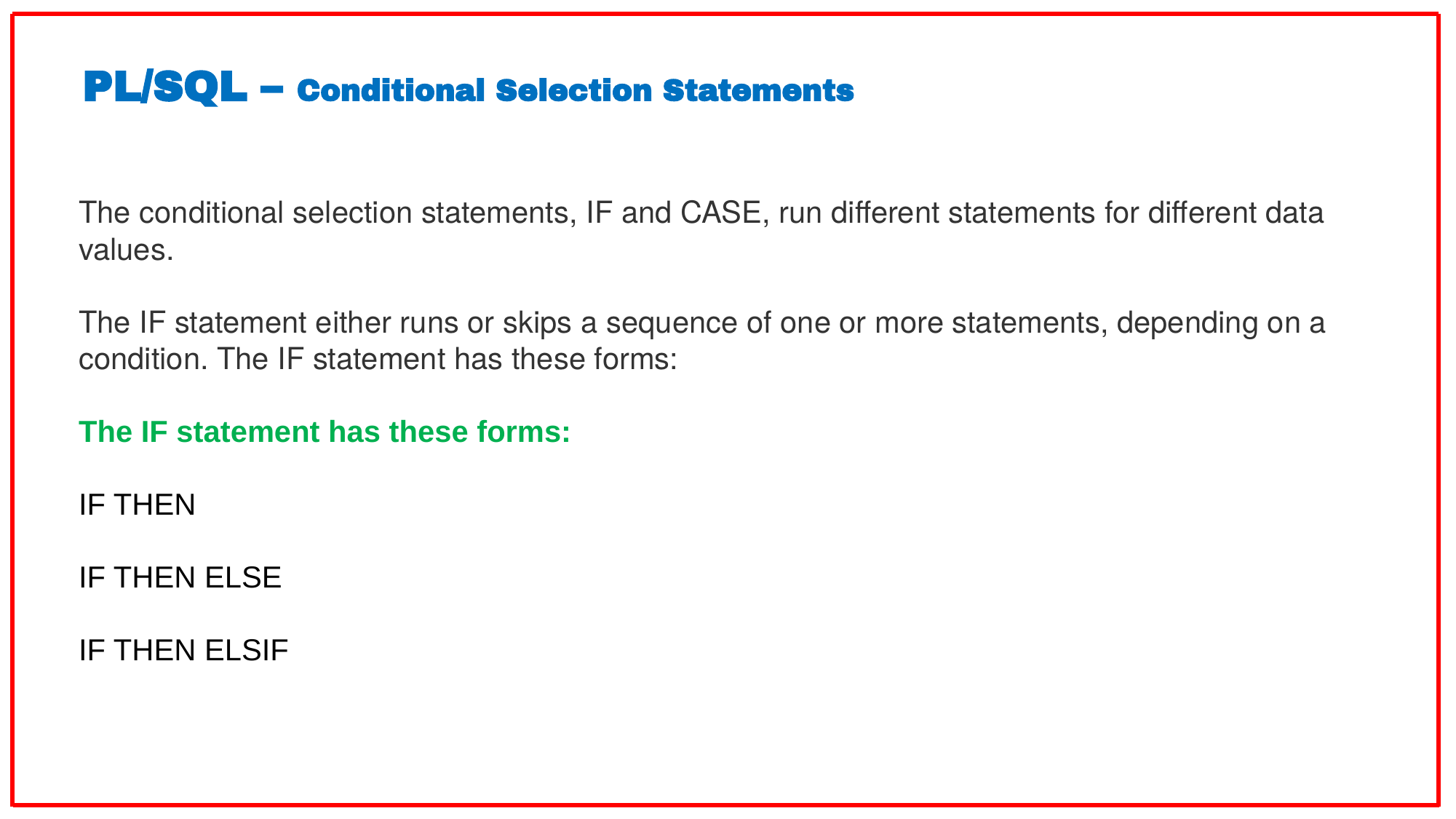

PL/SQL – Conditional Selection Statements
The conditional selection statements, IF and CASE, run different statements for different data values.

The IF statement either runs or skips a sequence of one or more statements, depending on a condition. The IF statement has these forms:

The IF statement has these forms:

IF THEN

IF THEN ELSE

IF THEN ELSIF